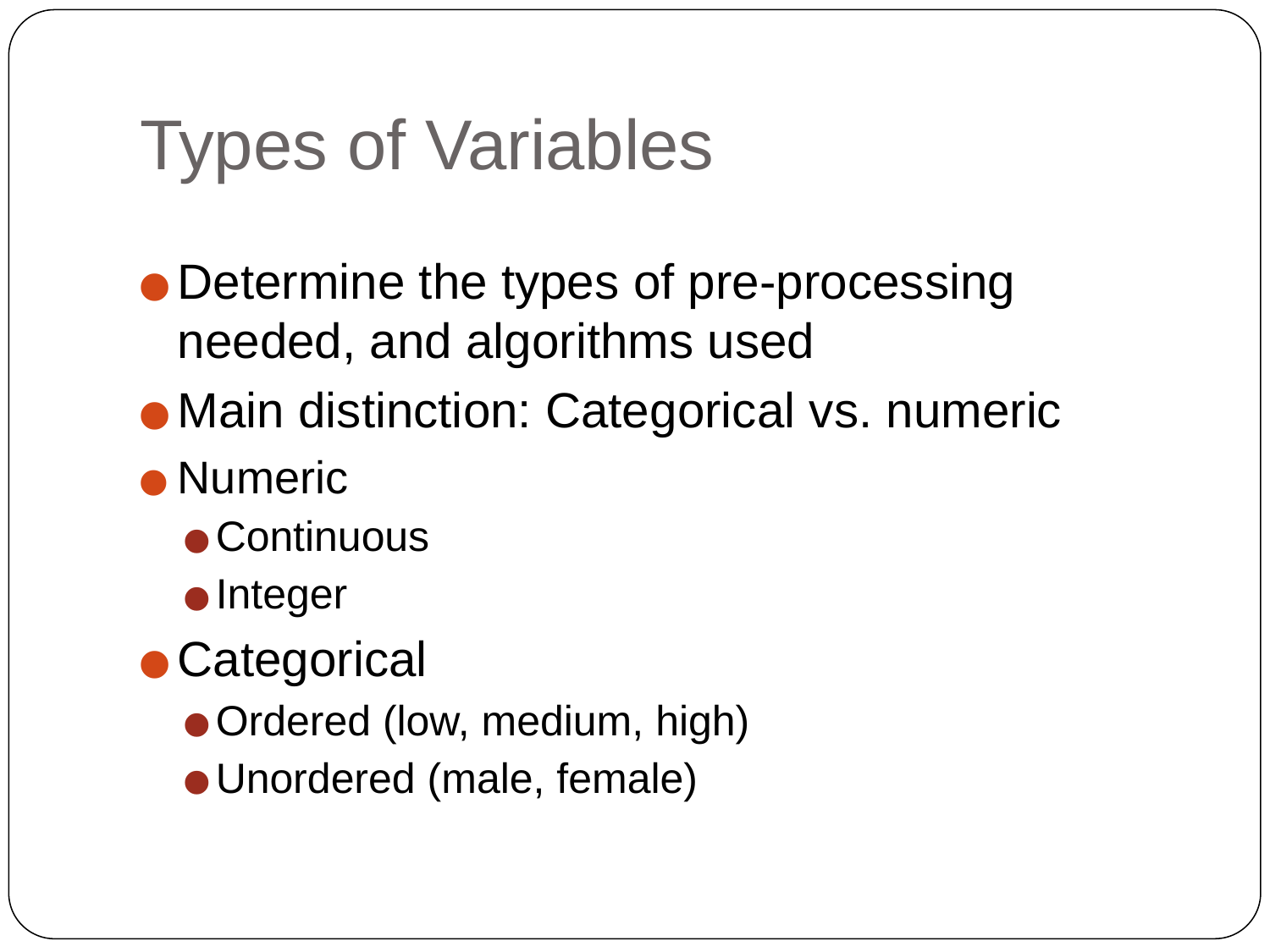

# Types of Variables
Determine the types of pre-processing needed, and algorithms used
Main distinction: Categorical vs. numeric
Numeric
Continuous
Integer
Categorical
Ordered (low, medium, high)
Unordered (male, female)